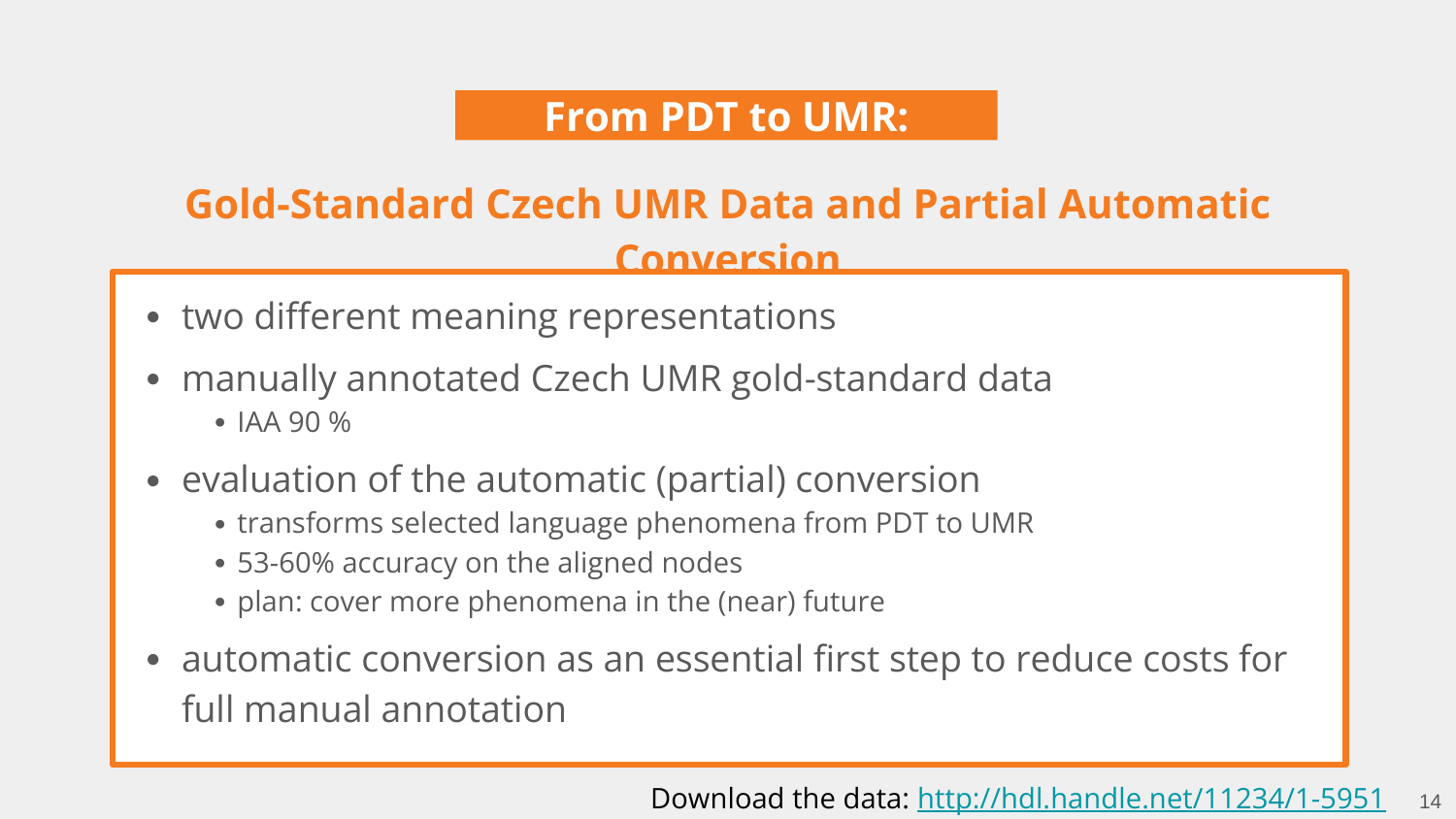

# From PDT to UMR:
Gold-Standard Czech UMR Data and Partial Automatic Conversion
two different meaning representations
manually annotated Czech UMR gold-standard data
IAA 90 %
evaluation of the automatic (partial) conversion
transforms selected language phenomena from PDT to UMR
53-60% accuracy on the aligned nodes
plan: cover more phenomena in the (near) future
automatic conversion as an essential first step to reduce costs for full manual annotation
14
Download the data: http://hdl.handle.net/11234/1-5951